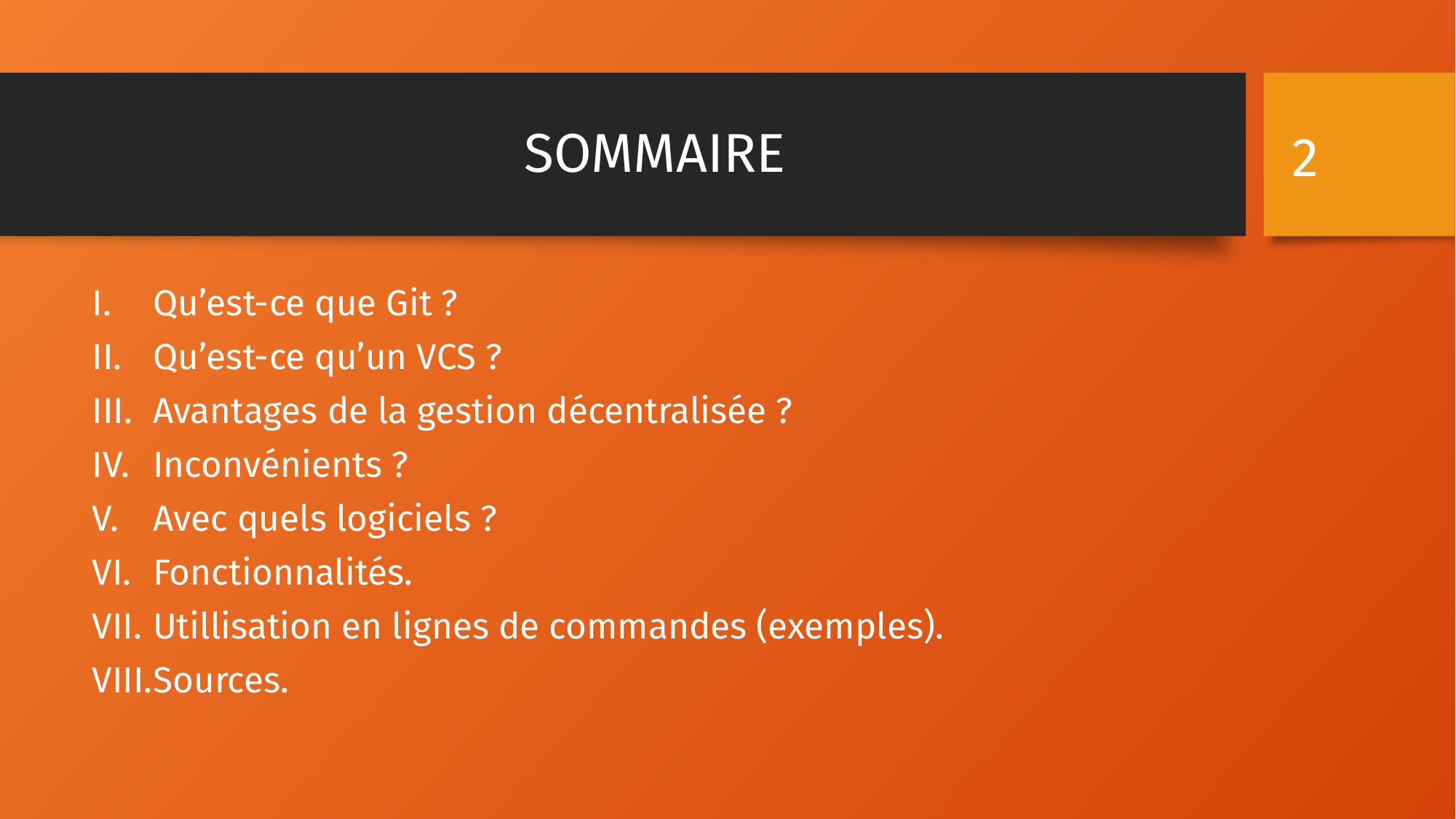

2
# SOMMAIRE
Qu’est-ce que Git ?
Qu’est-ce qu’un VCS ?
Avantages de la gestion décentralisée ?
Inconvénients ?
Avec quels logiciels ?
Fonctionnalités.
Utillisation en lignes de commandes (exemples).
Sources.